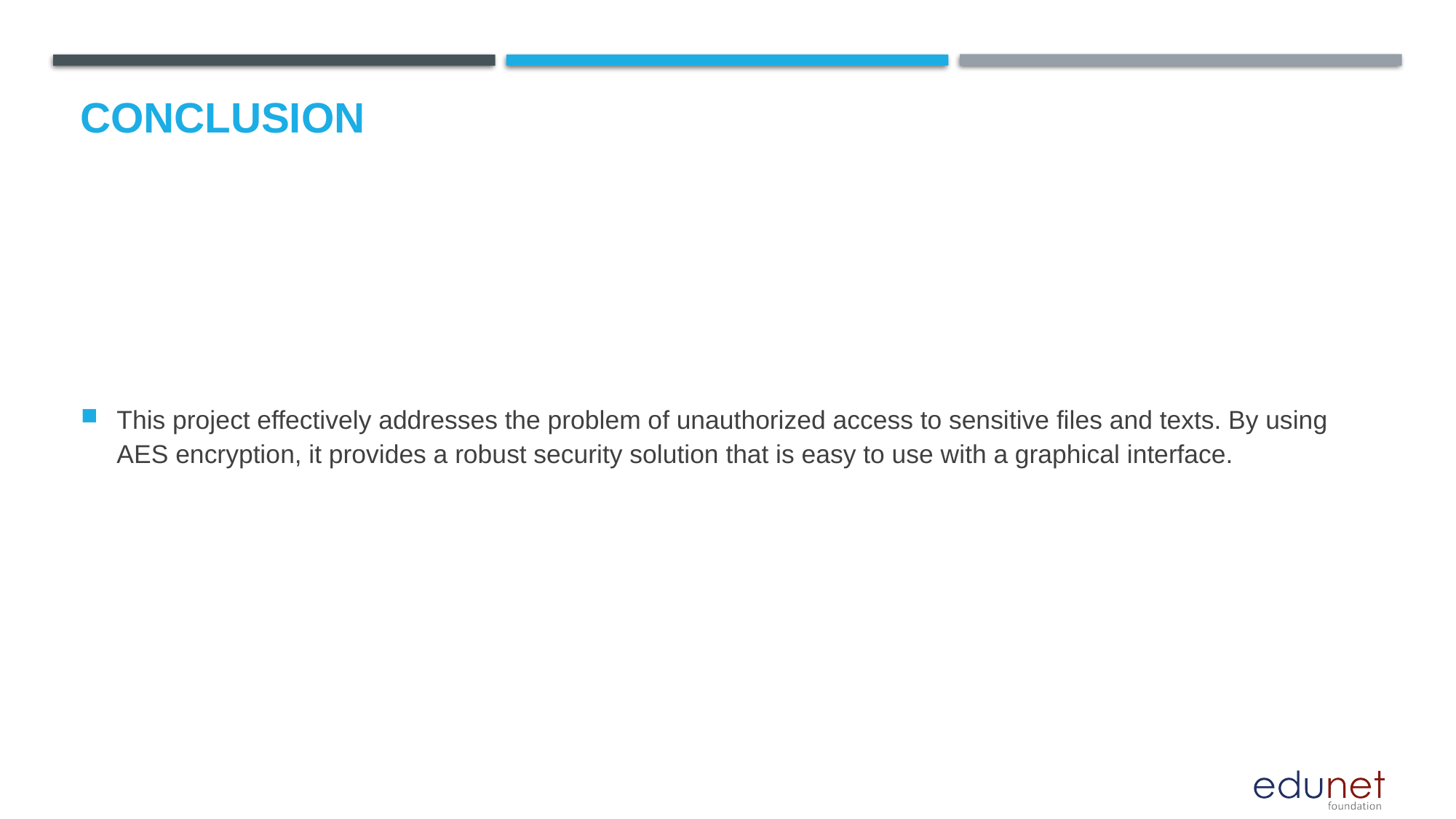

# Conclusion
This project effectively addresses the problem of unauthorized access to sensitive files and texts. By using AES encryption, it provides a robust security solution that is easy to use with a graphical interface.